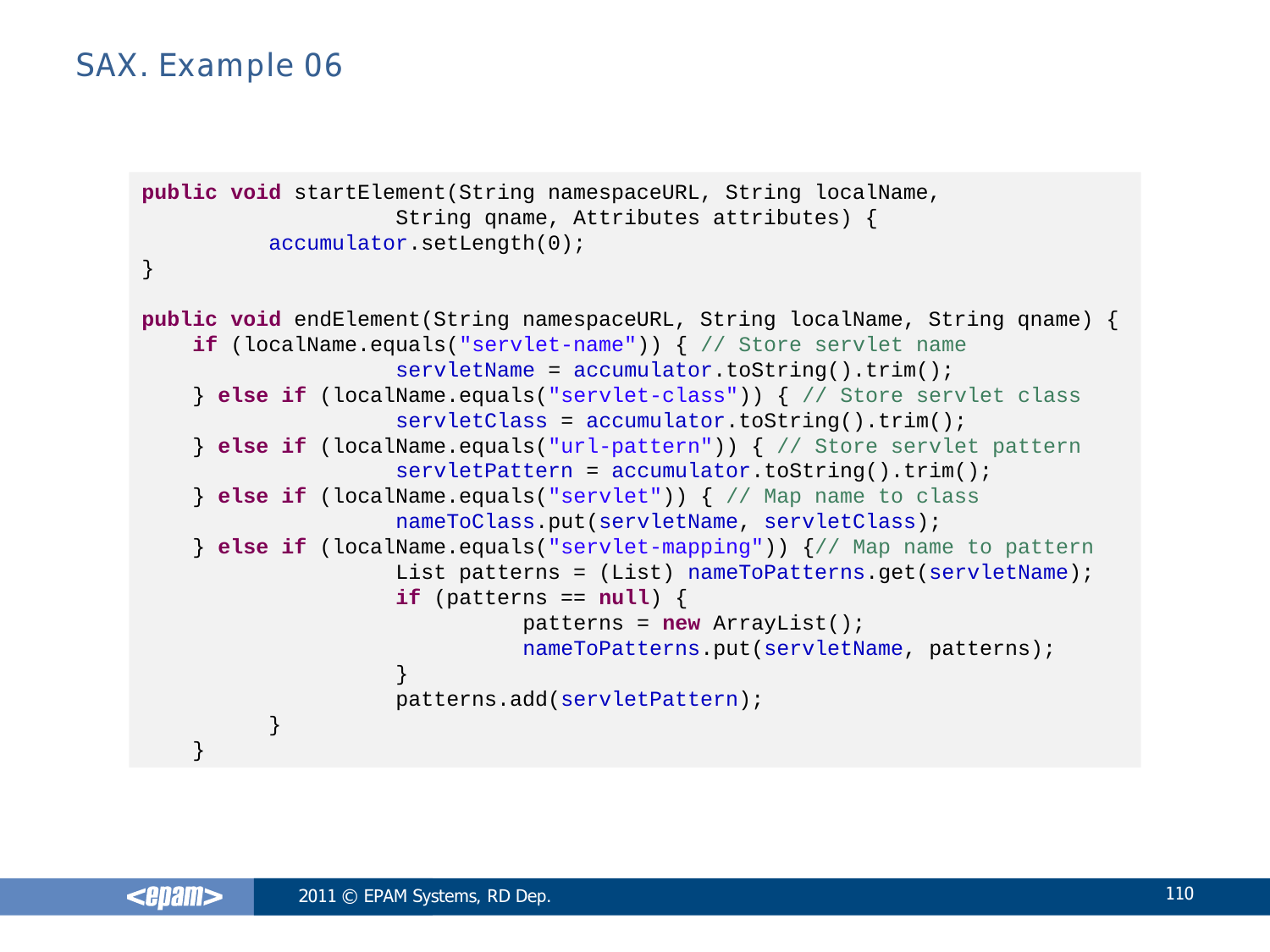

# SAX. Example 06
public void startElement(String namespaceURL, String localName,
		String qname, Attributes attributes) {
	accumulator.setLength(0);
}

public void endElement(String namespaceURL, String localName, String qname) {
    if (localName.equals("servlet-name")) { // Store servlet name
		servletName = accumulator.toString().trim();
    } else if (localName.equals("servlet-class")) { // Store servlet class
		servletClass = accumulator.toString().trim();
    } else if (localName.equals("url-pattern")) { // Store servlet pattern
		servletPattern = accumulator.toString().trim();
    } else if (localName.equals("servlet")) { // Map name to class
		nameToClass.put(servletName, servletClass);
    } else if (localName.equals("servlet-mapping")) {// Map name to pattern
		List patterns = (List) nameToPatterns.get(servletName);
		if (patterns == null) {
			patterns = new ArrayList();
			nameToPatterns.put(servletName, patterns);
		}
		patterns.add(servletPattern);
	}
    }
110
2011 © EPAM Systems, RD Dep.